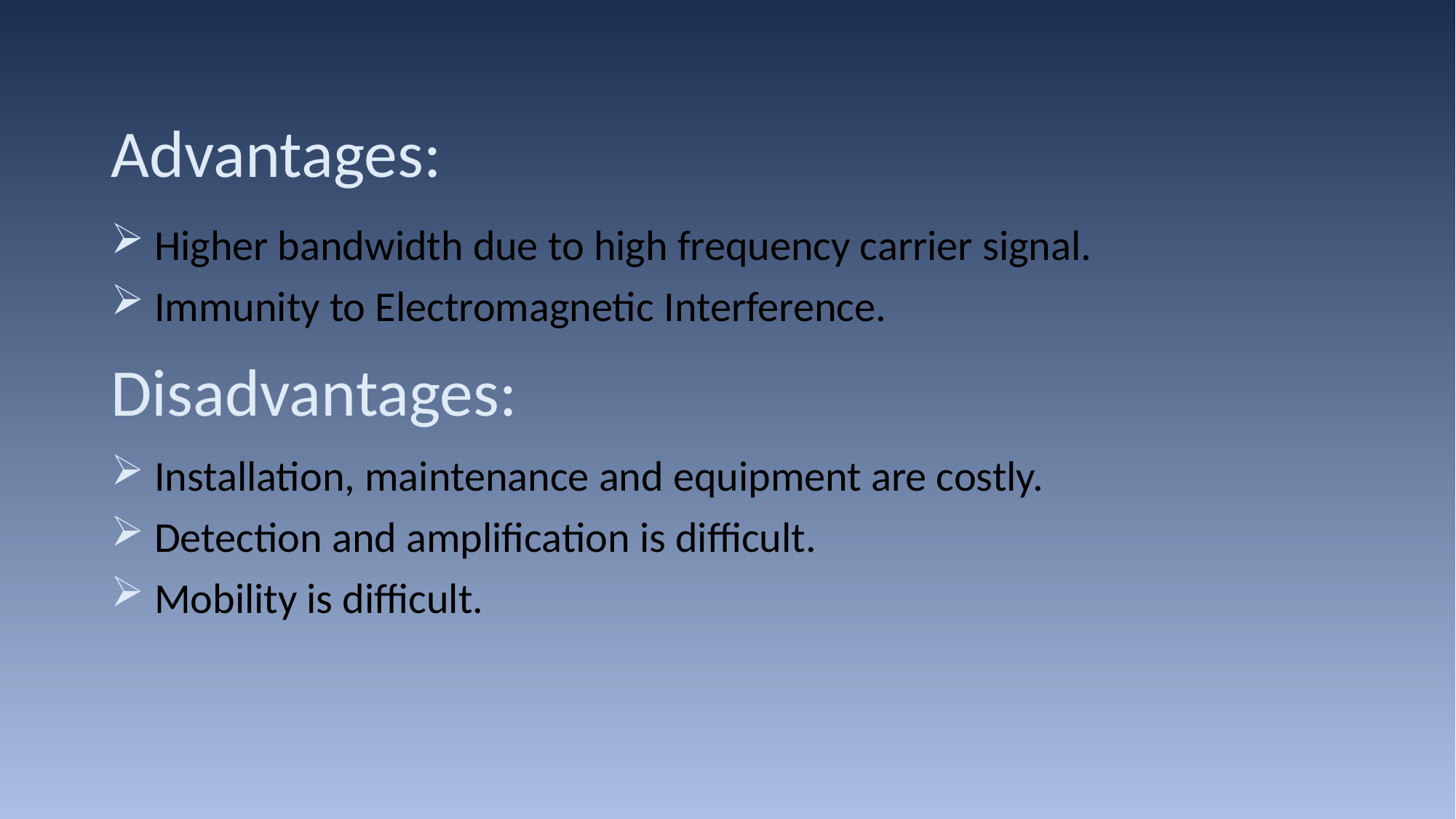

# Advantages:
 Higher bandwidth due to high frequency carrier signal.
 Immunity to Electromagnetic Interference.

Disadvantages:
 Installation, maintenance and equipment are costly.
 Detection and amplification is difficult.
 Mobility is difficult.